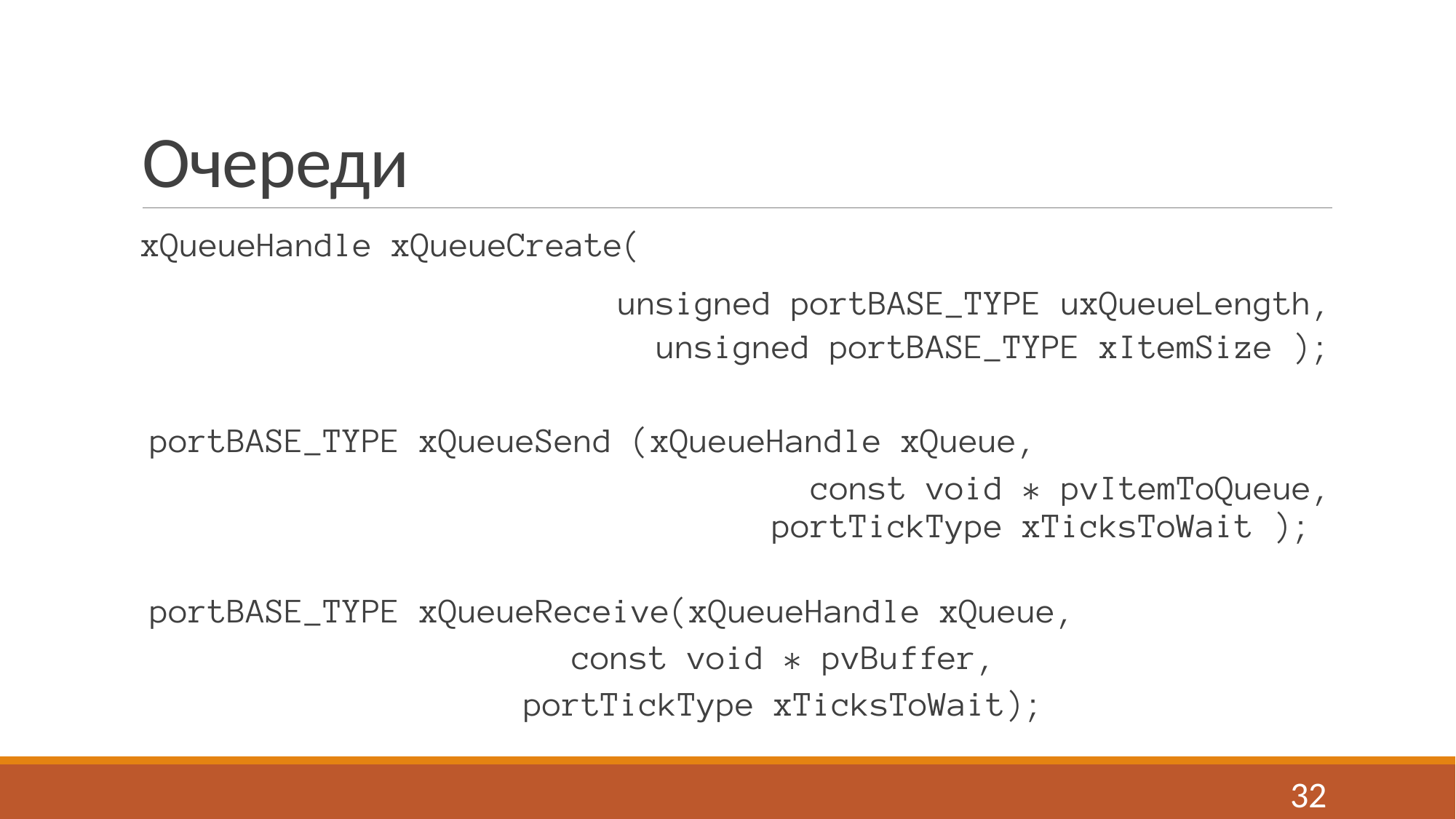

# Очереди
xQueueHandle xQueueCreate(
unsigned portBASE_TYPE uxQueueLength,
		unsigned portBASE_TYPE xItemSize );

 portBASE_TYPE xQueueSend (xQueueHandle xQueue,
const void * pvItemToQueue,
portTickType xTicksToWait );
 portBASE_TYPE xQueueReceive(xQueueHandle xQueue,
				const void * pvBuffer,
					portTickType xTicksToWait);
32